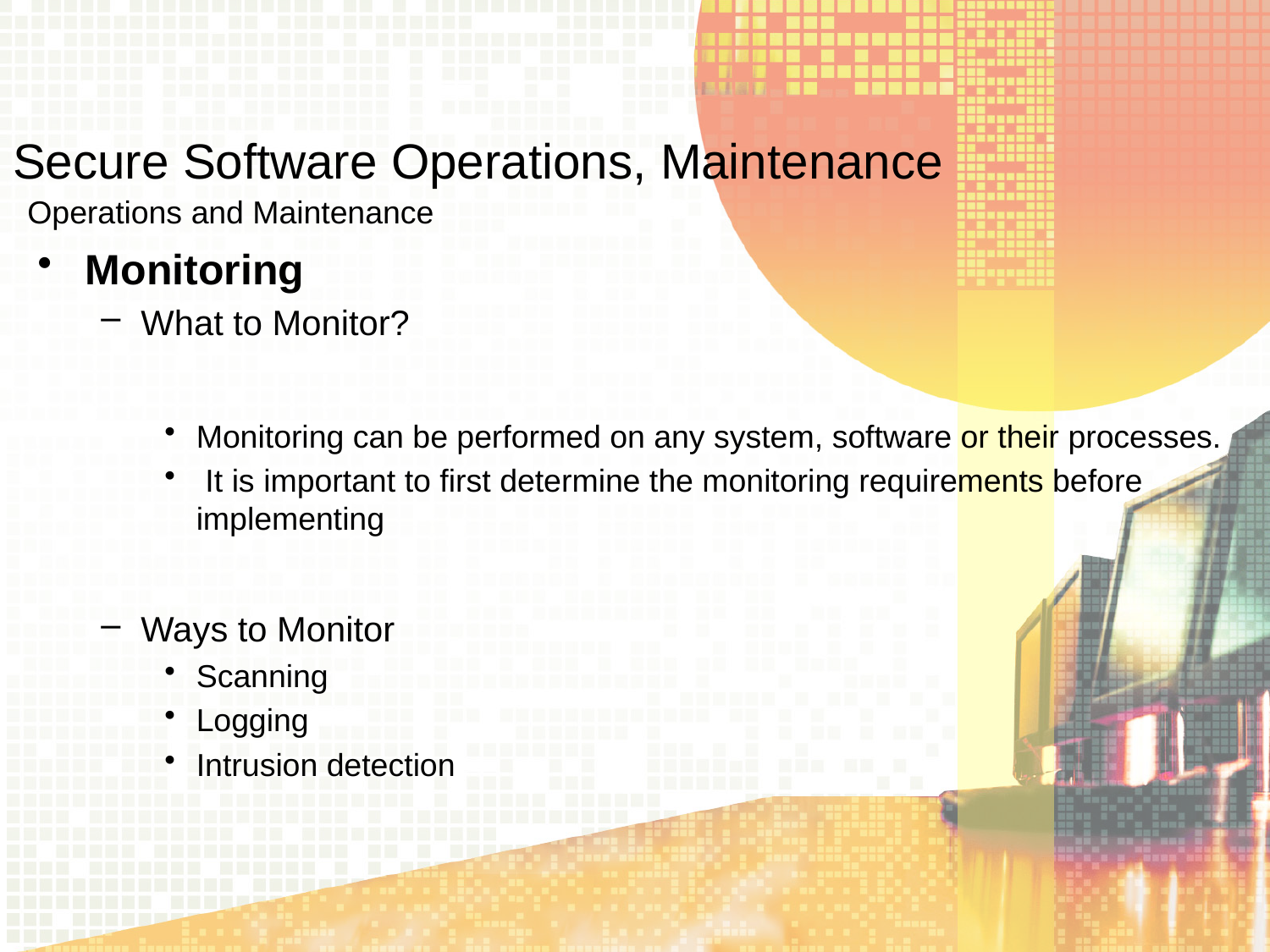

Secure Software Operations, Maintenance
Operations and Maintenance
Monitoring
What to Monitor?

Monitoring can be performed on any system, software or their processes.
 It is important to first determine the monitoring requirements before implementing

Ways to Monitor
Scanning
Logging
Intrusion detection